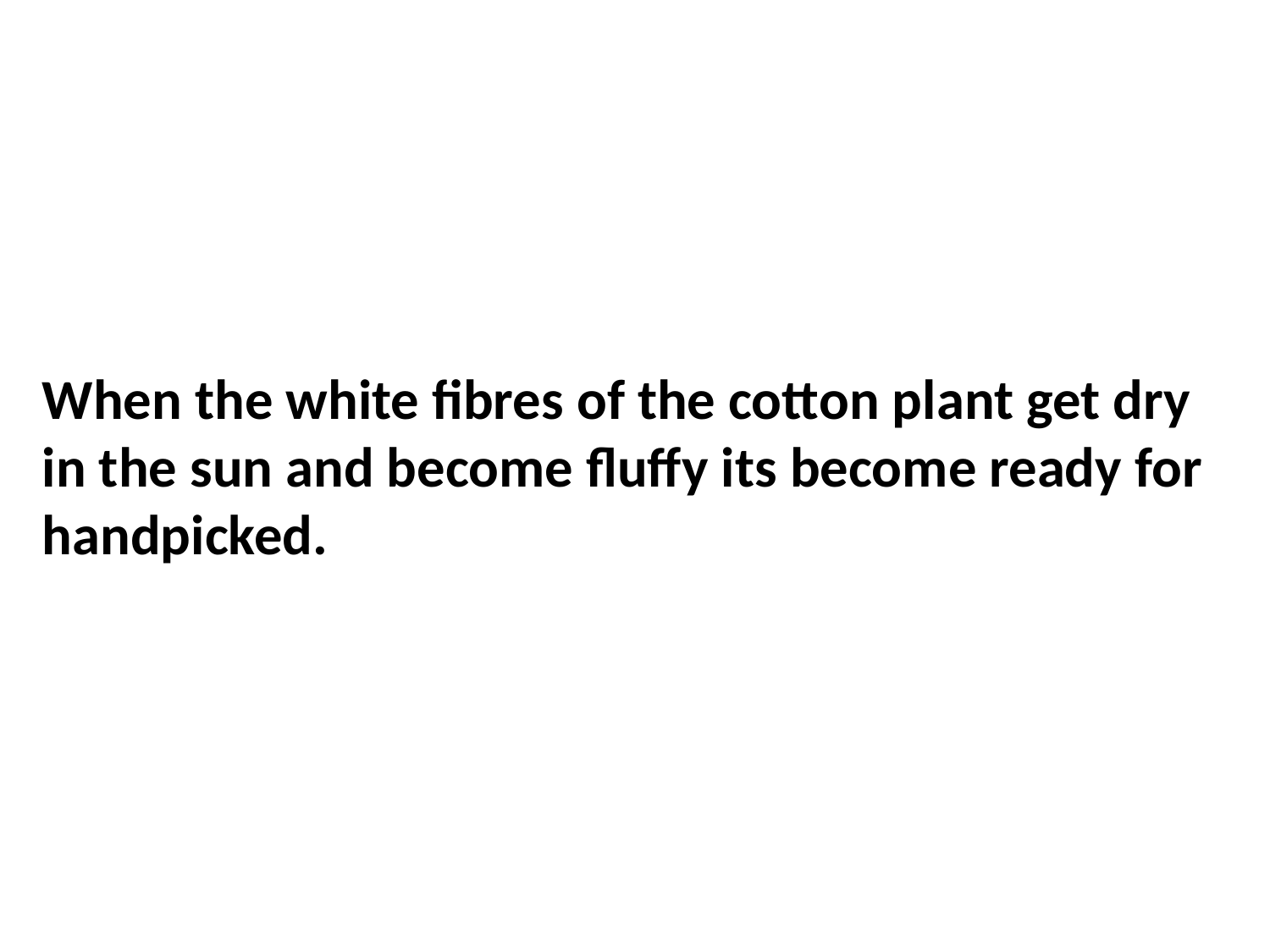

When the white fibres of the cotton plant get dry in the sun and become fluffy its become ready for handpicked.